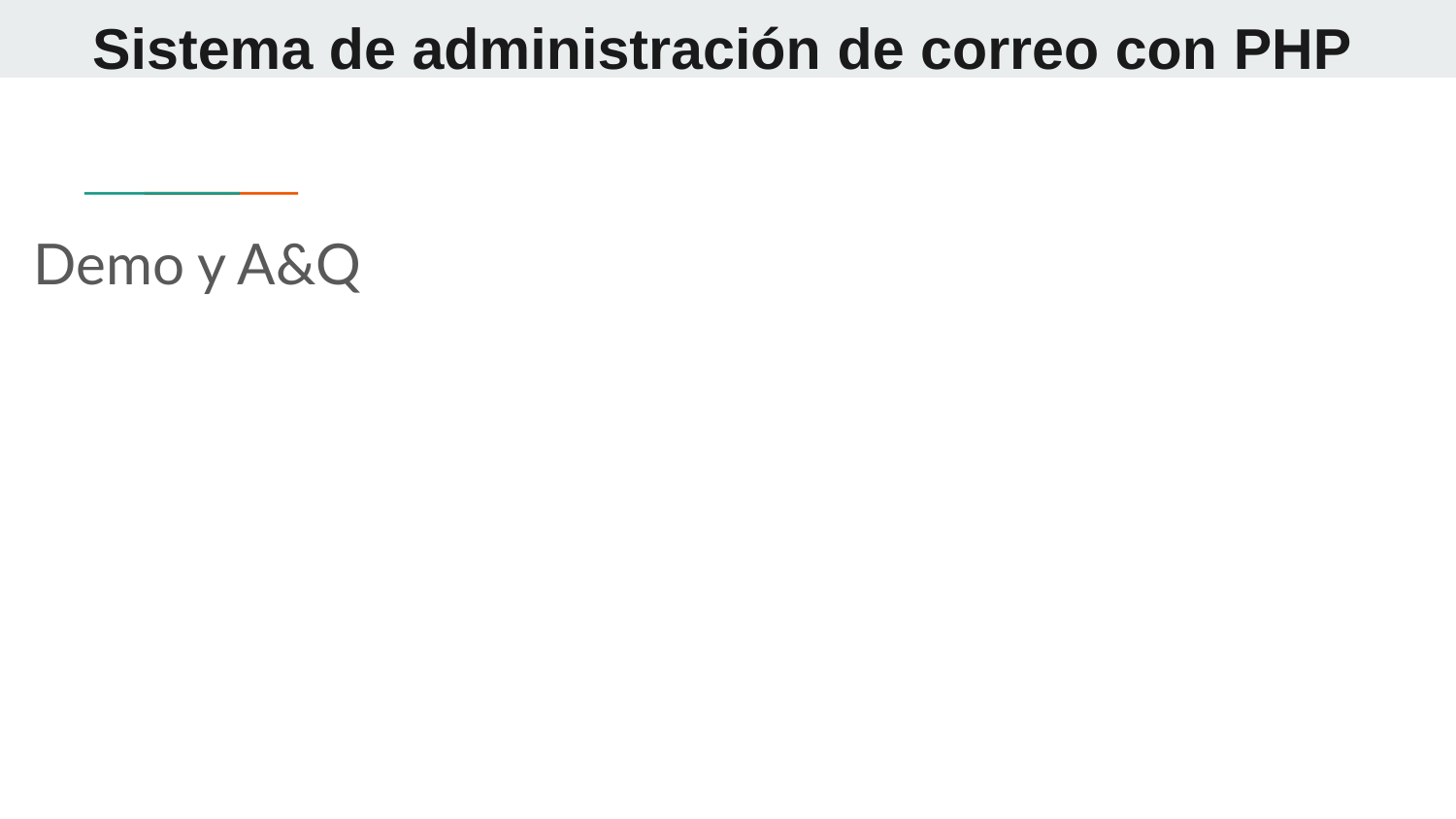

# Sistema de administración de correo con PHP
Demo y A&Q